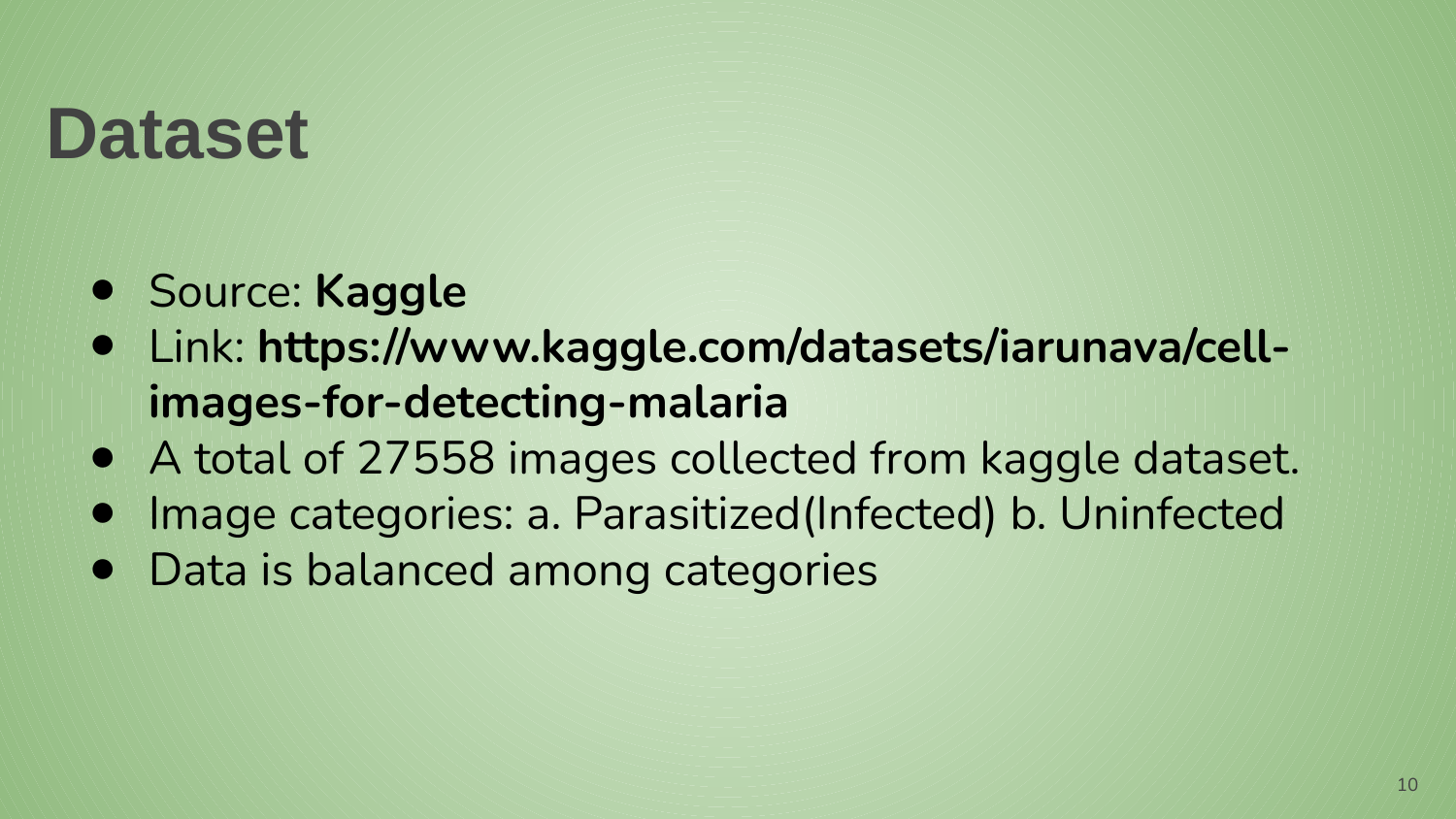

Dataset
Source: Kaggle
Link: https://www.kaggle.com/datasets/iarunava/cell-images-for-detecting-malaria
A total of 27558 images collected from kaggle dataset.
Image categories: a. Parasitized(Infected) b. Uninfected
Data is balanced among categories

10